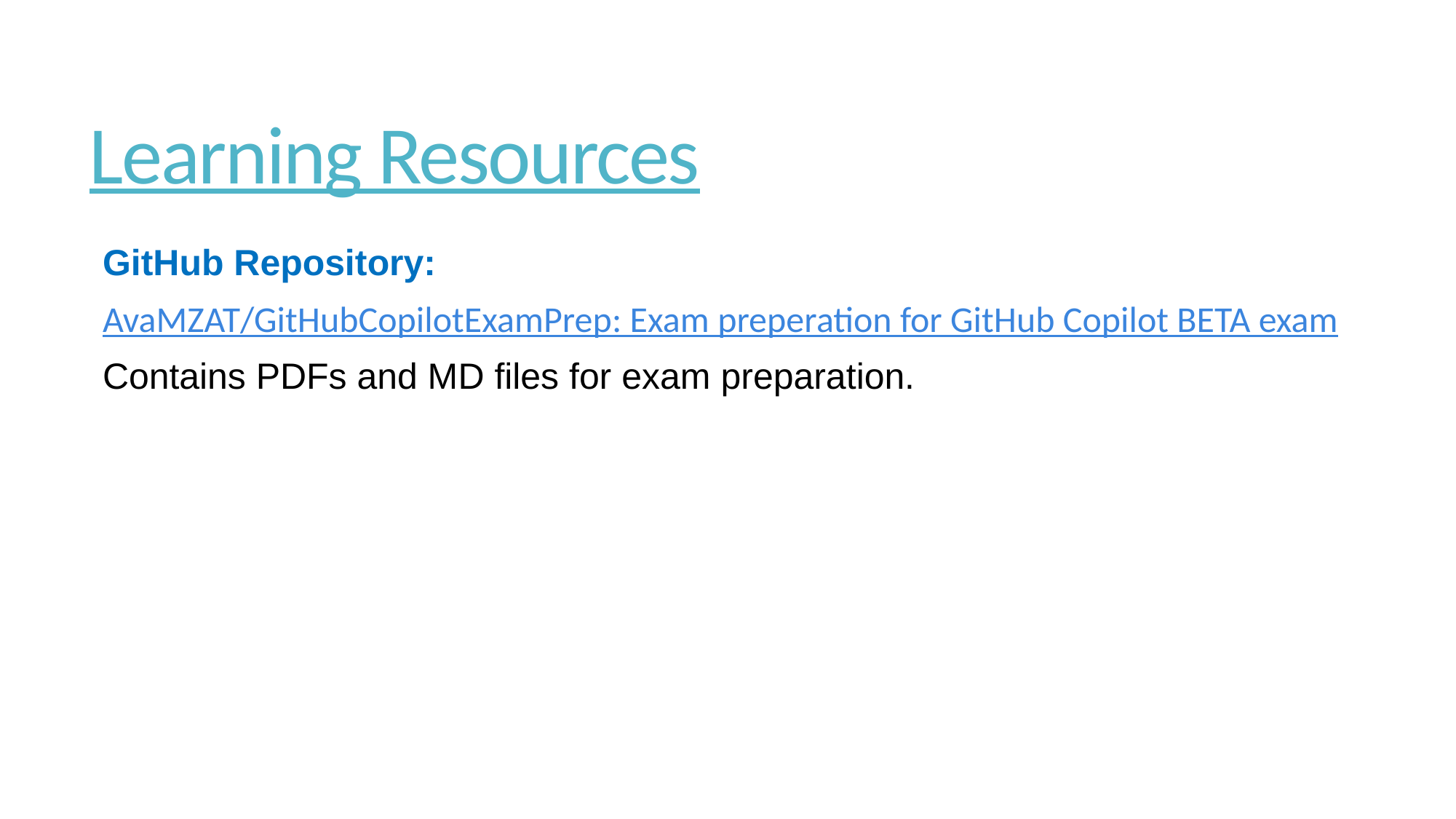

# Learning Resources
GitHub Repository:
AvaMZAT/GitHubCopilotExamPrep: Exam preperation for GitHub Copilot BETA exam
Contains PDFs and MD files for exam preparation.